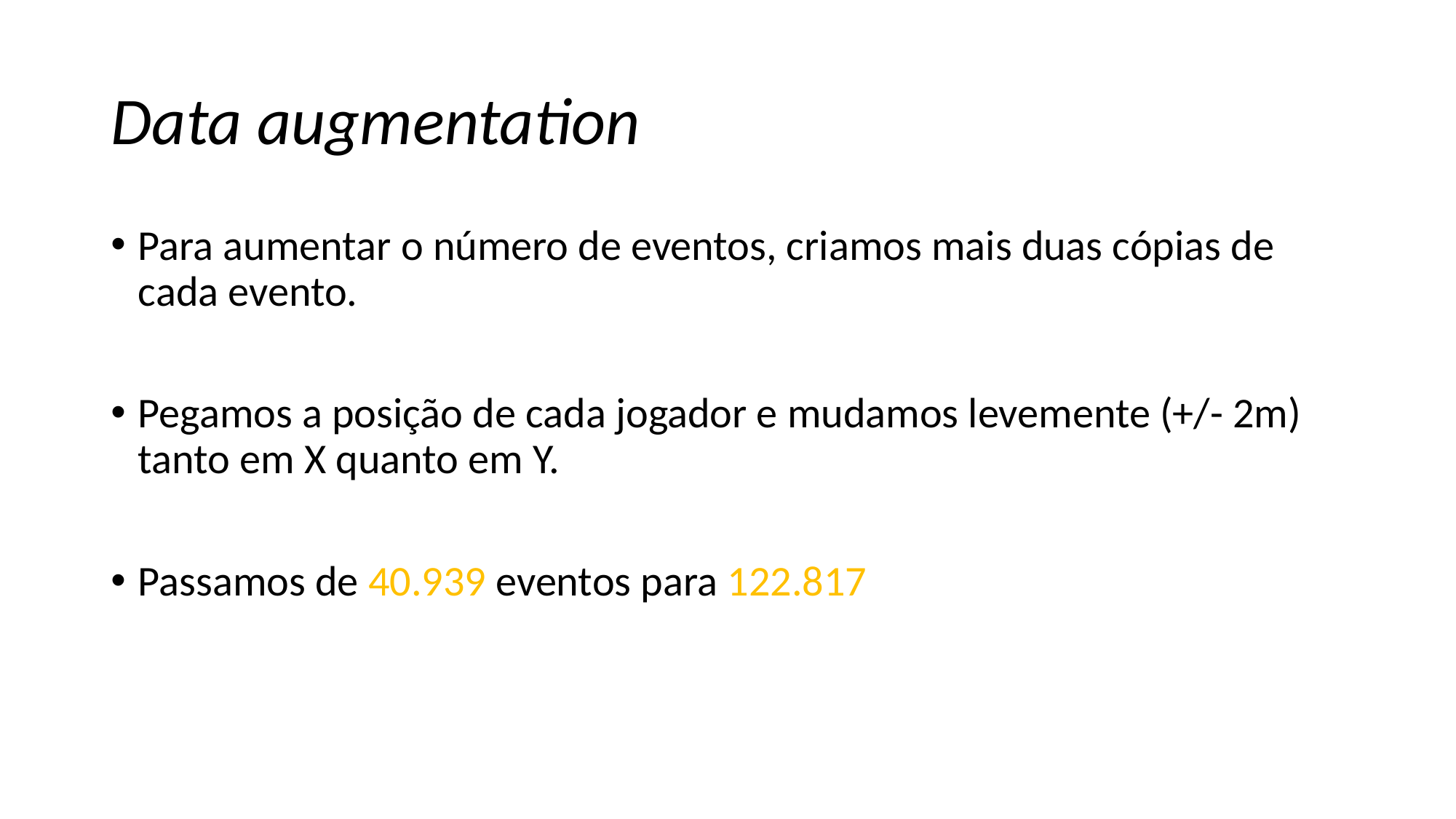

# Data augmentation
Para aumentar o número de eventos, criamos mais duas cópias de cada evento.

Pegamos a posição de cada jogador e mudamos levemente (+/- 2m) tanto em X quanto em Y.

Passamos de 40.939 eventos para 122.817